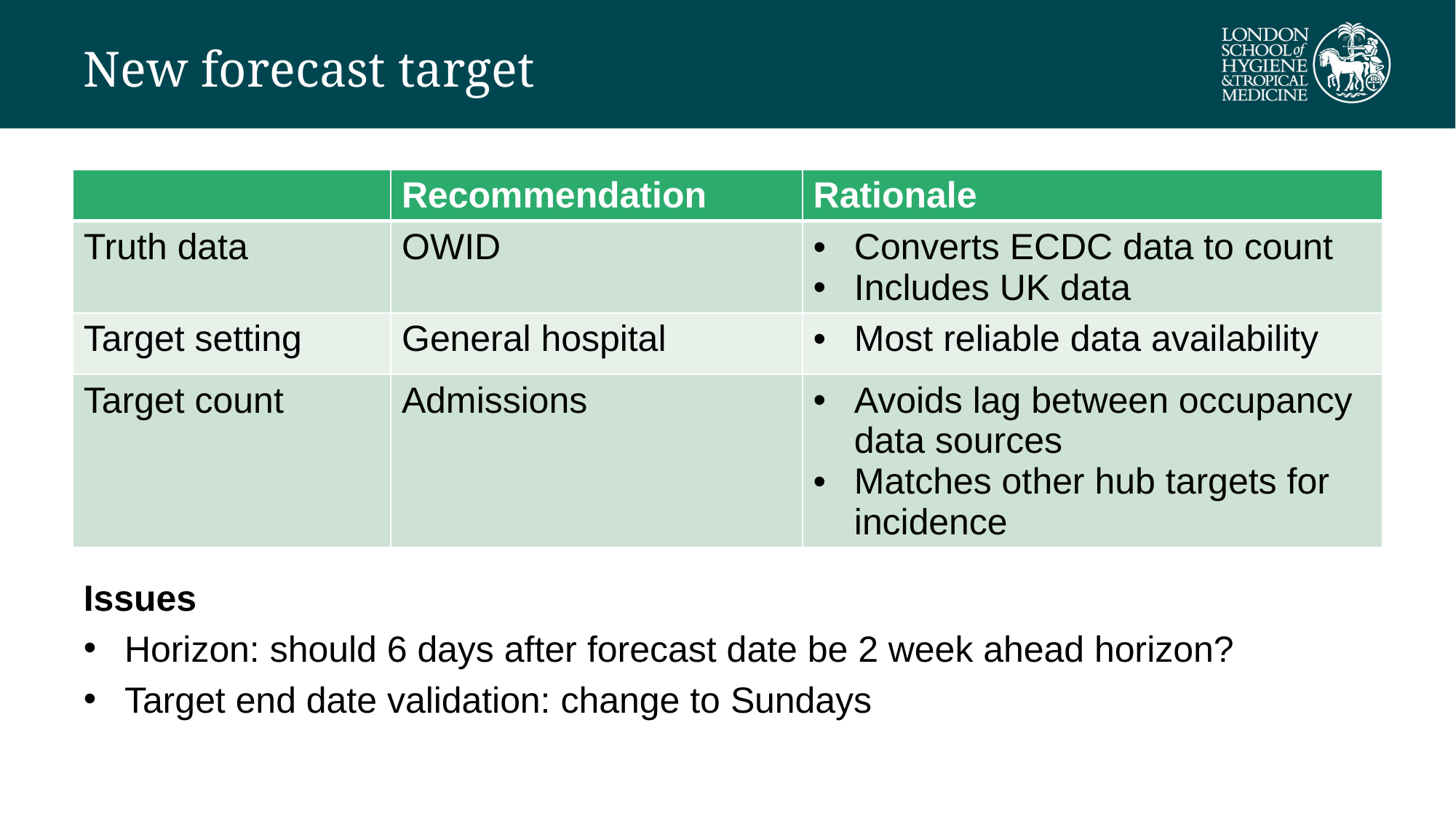

# New forecast target
|  | Recommendation | Rationale |
| --- | --- | --- |
| Truth data | OWID | Converts ECDC data to count Includes UK data |
| Target setting | General hospital | Most reliable data availability |
| Target count | Admissions | Avoids lag between occupancy data sources Matches other hub targets for incidence |
Issues
Horizon: should 6 days after forecast date be 2 week ahead horizon?
Target end date validation: change to Sundays